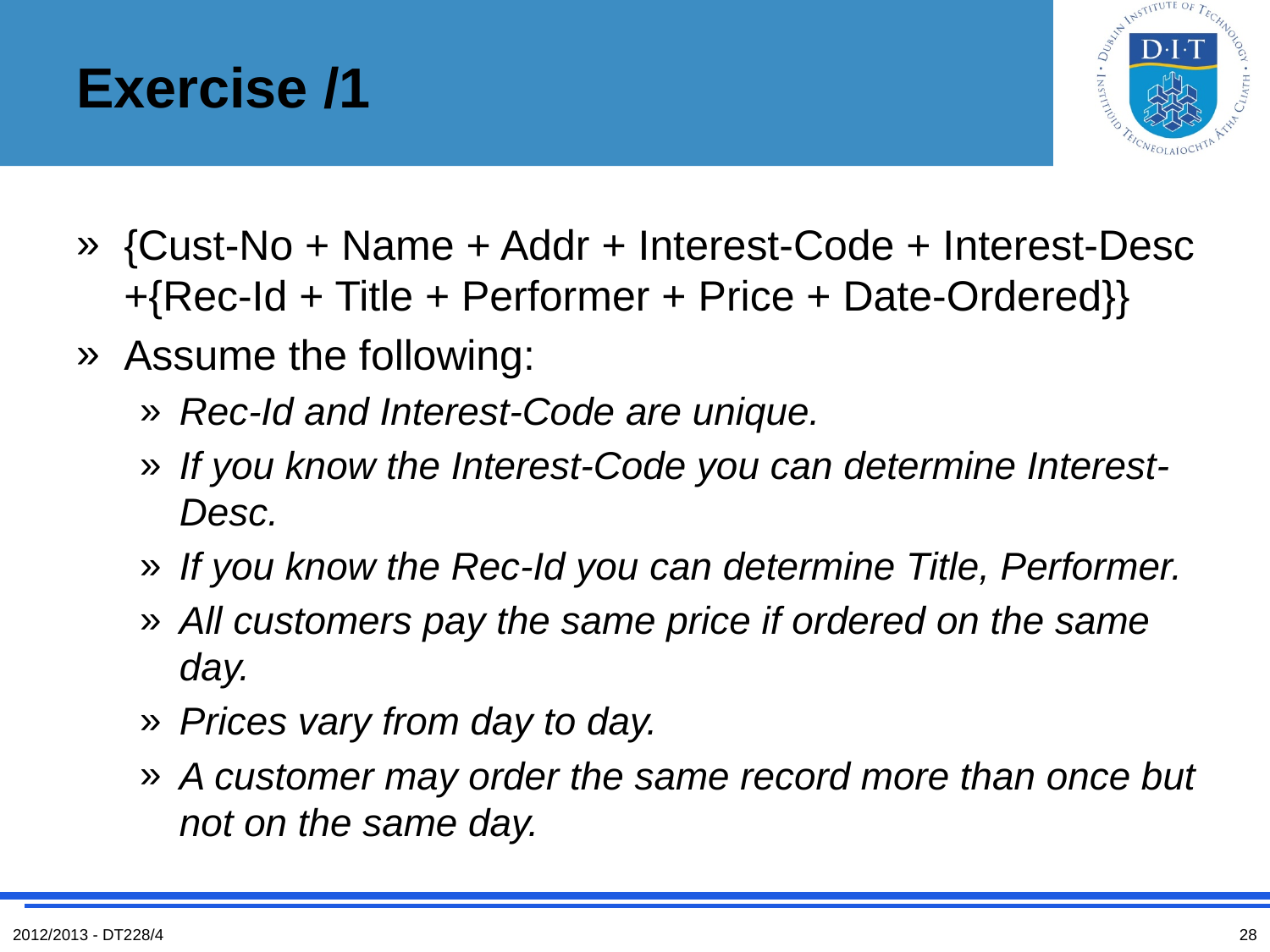

# Exercise /1
{Cust-No + Name + Addr + Interest-Code + Interest-Desc +{Rec-Id + Title + Performer + Price + Date-Ordered}}
Assume the following:
Rec-Id and Interest-Code are unique.
If you know the Interest-Code you can determine Interest-Desc.
If you know the Rec-Id you can determine Title, Performer.
All customers pay the same price if ordered on the same day.
Prices vary from day to day.
A customer may order the same record more than once but not on the same day.

2012/2013 - DT228/4
28